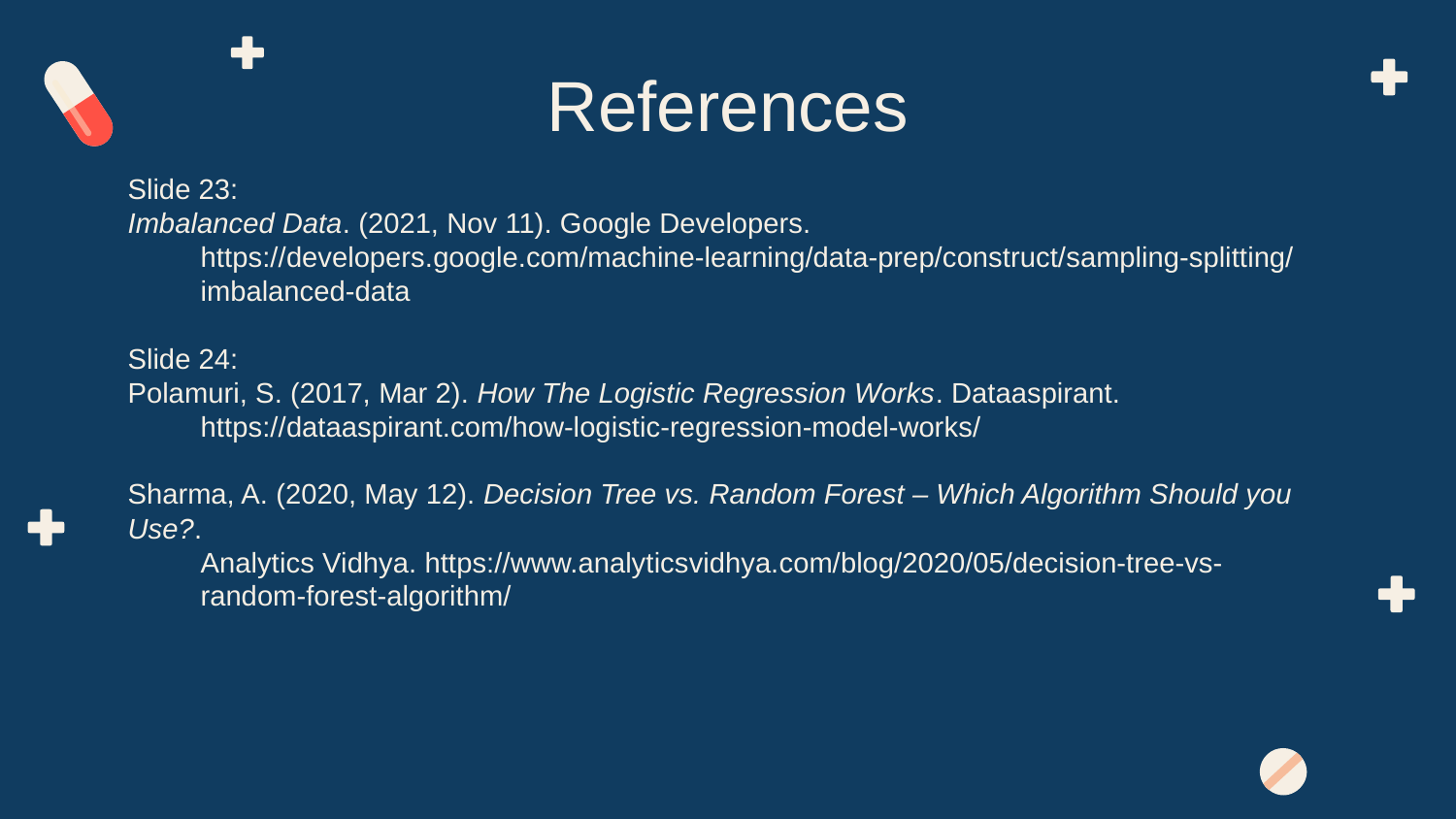

References
Slide 23:
Imbalanced Data. (2021, Nov 11). Google Developers.
https://developers.google.com/machine-learning/data-prep/construct/sampling-splitting/imbalanced-data

Slide 24:
Polamuri, S. (2017, Mar 2). How The Logistic Regression Works. Dataaspirant.
https://dataaspirant.com/how-logistic-regression-model-works/

Sharma, A. (2020, May 12). Decision Tree vs. Random Forest – Which Algorithm Should you Use?.
Analytics Vidhya. https://www.analyticsvidhya.com/blog/2020/05/decision-tree-vs-random-forest-algorithm/